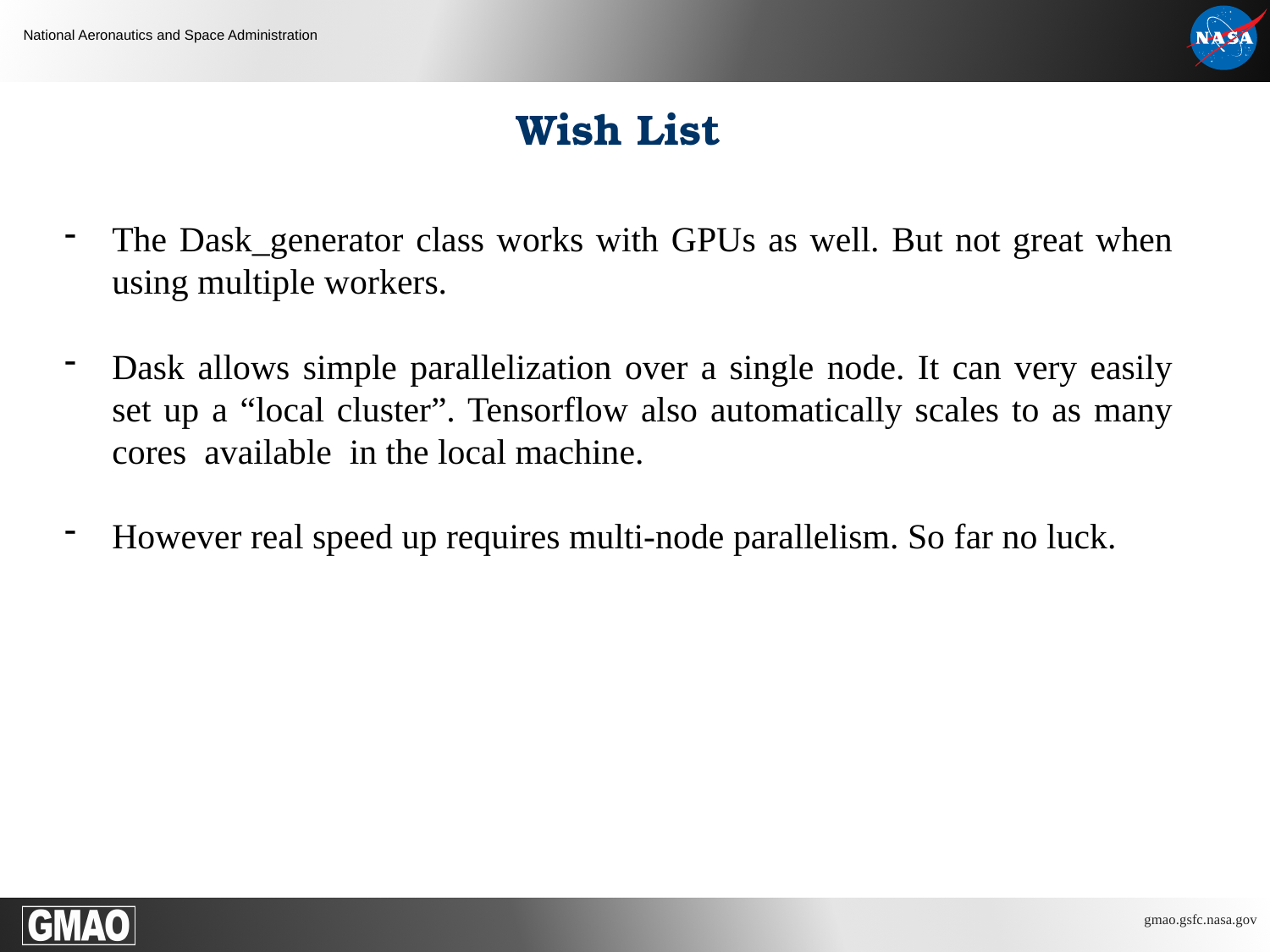

Wish List

The Dask_generator class works with GPUs as well. But not great when using multiple workers.

Dask allows simple parallelization over a single node. It can very easily set up a “local cluster”. Tensorflow also automatically scales to as many cores  available  in the local machine.

However real speed up requires multi-node parallelism. So far no luck.